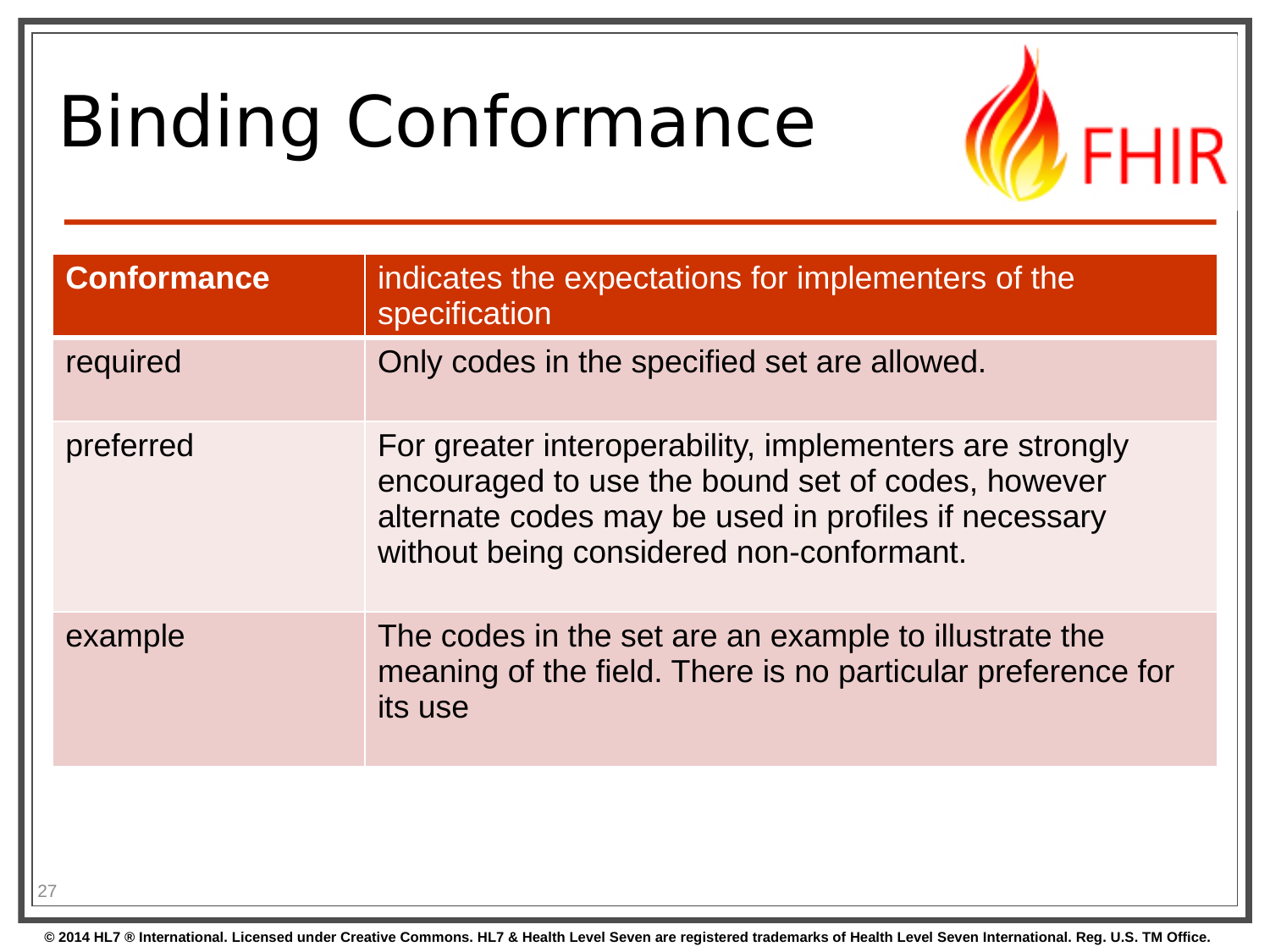

# Binding Conformance
| Conformance | indicates the expectations for implementers of the specification |
| --- | --- |
| required | Only codes in the specified set are allowed. |
| preferred | For greater interoperability, implementers are strongly encouraged to use the bound set of codes, however alternate codes may be used in profiles if necessary without being considered non-conformant. |
| example | The codes in the set are an example to illustrate the meaning of the field. There is no particular preference for its use |
27